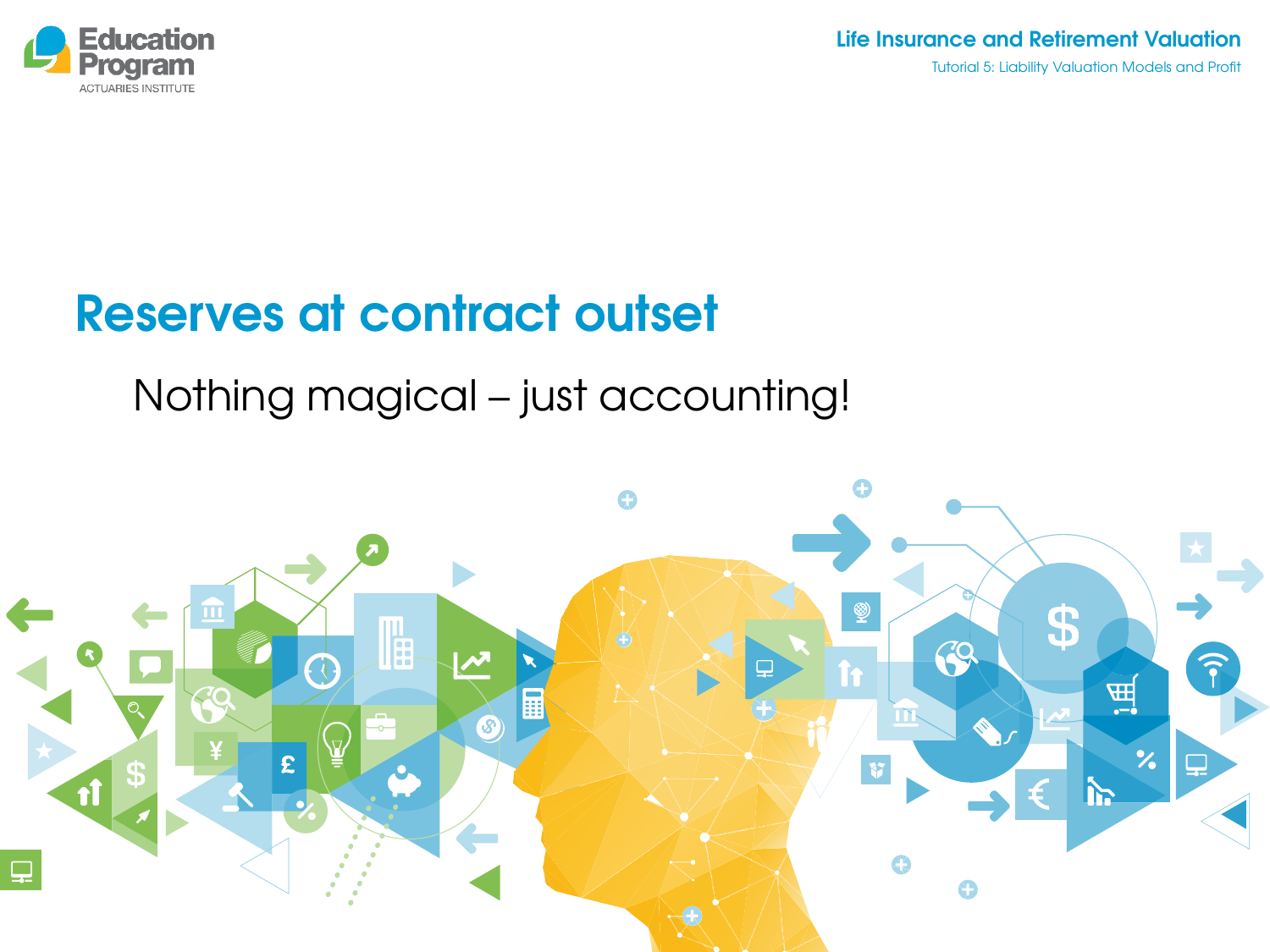

# Reserves at contract outset
     Nothing magical – just accounting!